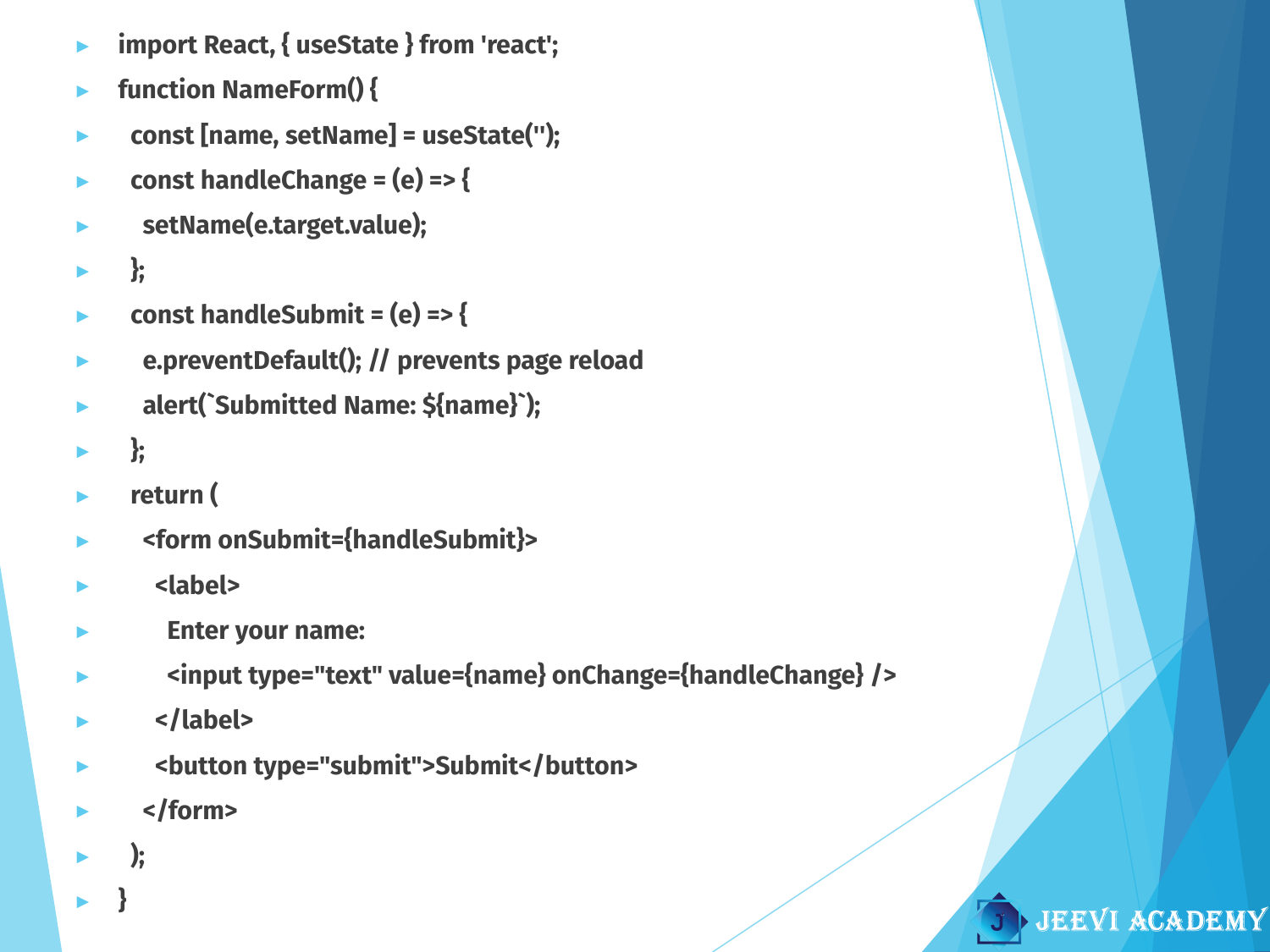

import React, { useState } from 'react';
function NameForm() {
  const [name, setName] = useState('');
  const handleChange = (e) => {
    setName(e.target.value);
  };
  const handleSubmit = (e) => {
    e.preventDefault(); // prevents page reload
    alert(`Submitted Name: ${name}`);
  };
  return (
    <form onSubmit={handleSubmit}>
      <label>
        Enter your name:
        <input type="text" value={name} onChange={handleChange} />
      </label>
      <button type="submit">Submit</button>
    </form>
  );
}